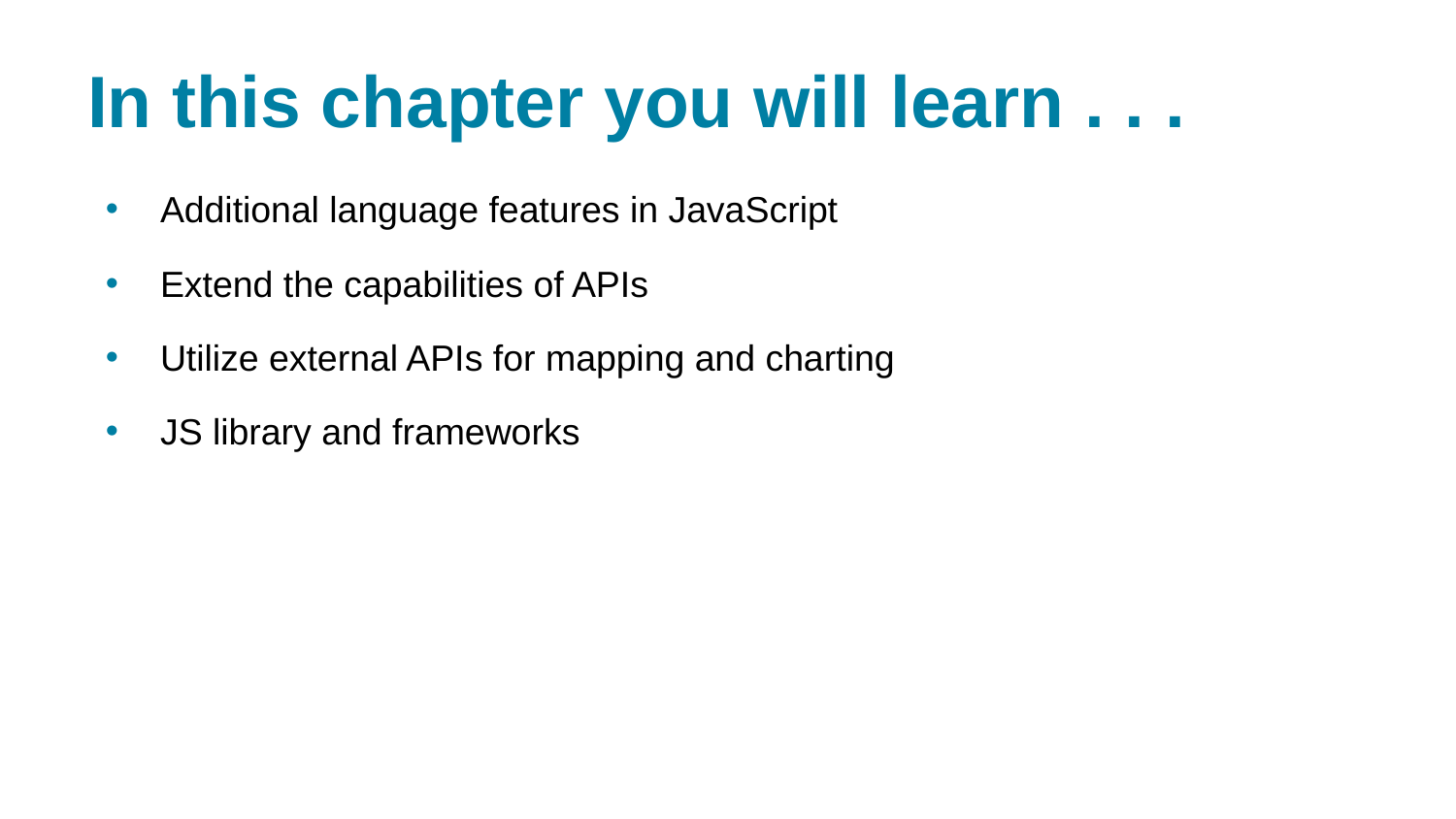

# In this chapter you will learn . . .
Additional language features in JavaScript
Extend the capabilities of APIs
Utilize external APIs for mapping and charting
JS library and frameworks